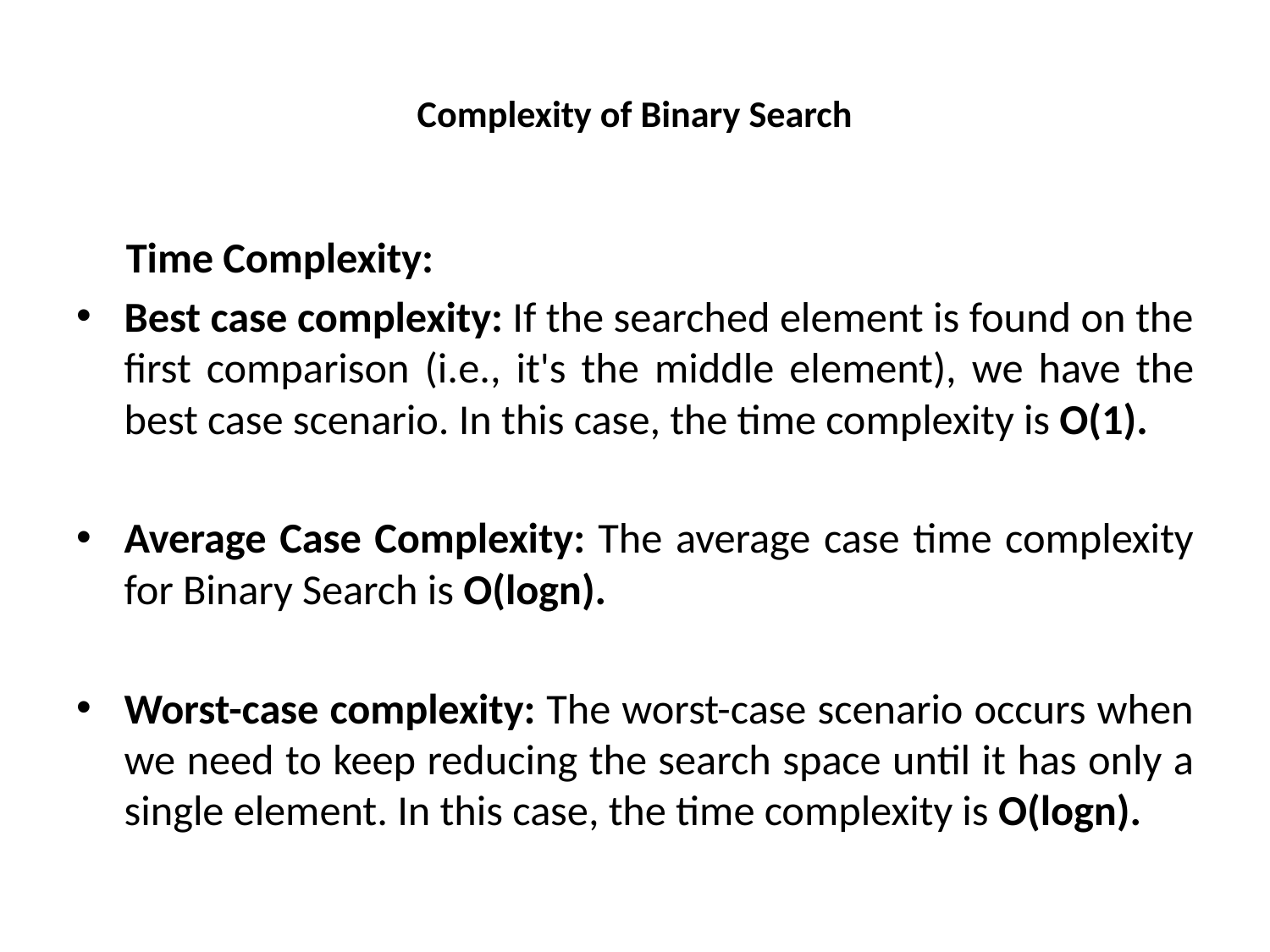

# Complexity of Binary Search
     Time Complexity:
Best case complexity: If the searched element is found on the first comparison (i.e., it's the middle element), we have the best case scenario. In this case, the time complexity is O(1).

Average Case Complexity: The average case time complexity for Binary Search is O(logn).

Worst-case complexity: The worst-case scenario occurs when we need to keep reducing the search space until it has only a single element. In this case, the time complexity is O(logn).